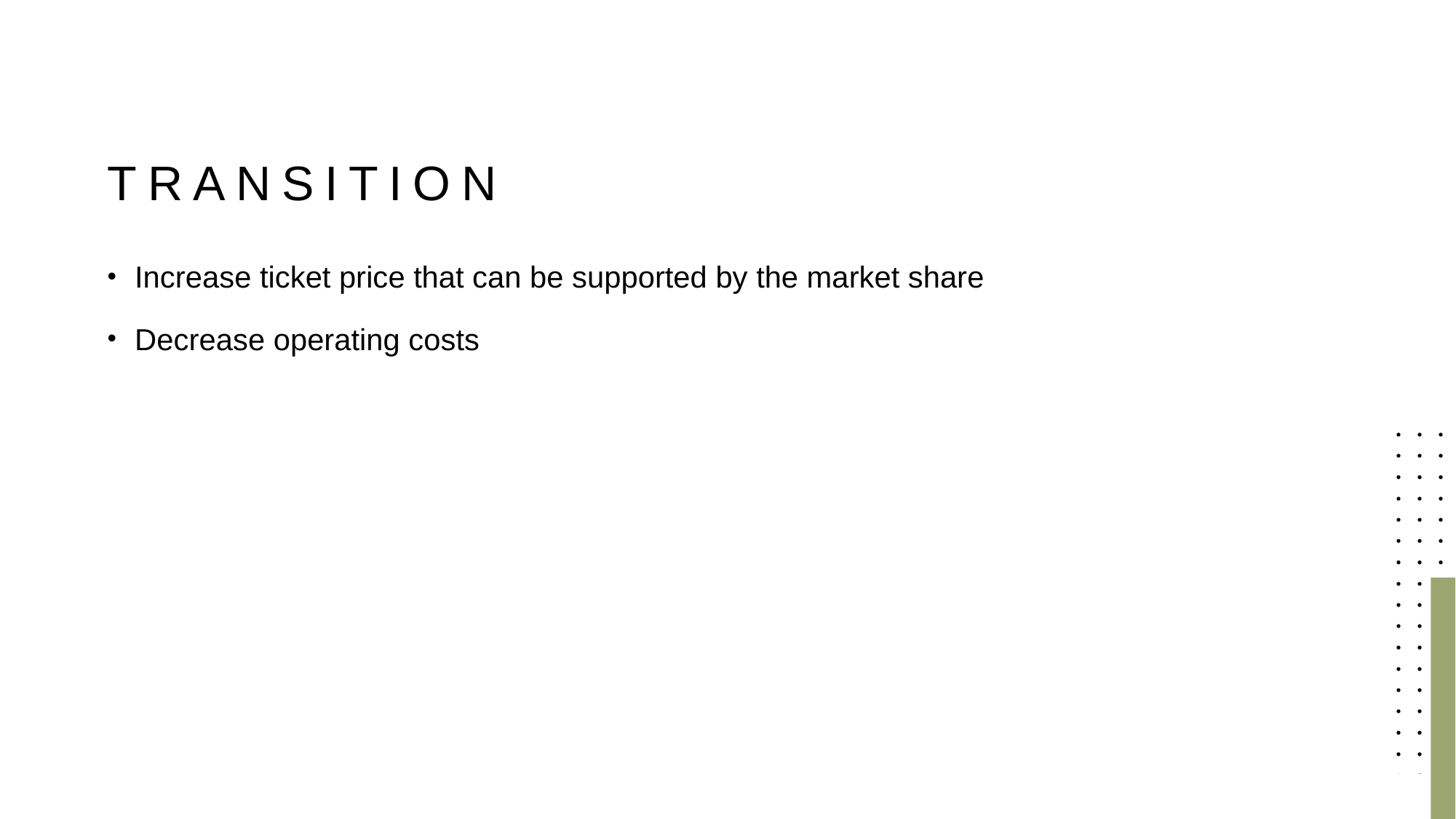

# Transition
Increase ticket price that can be supported by the market share
Decrease operating costs